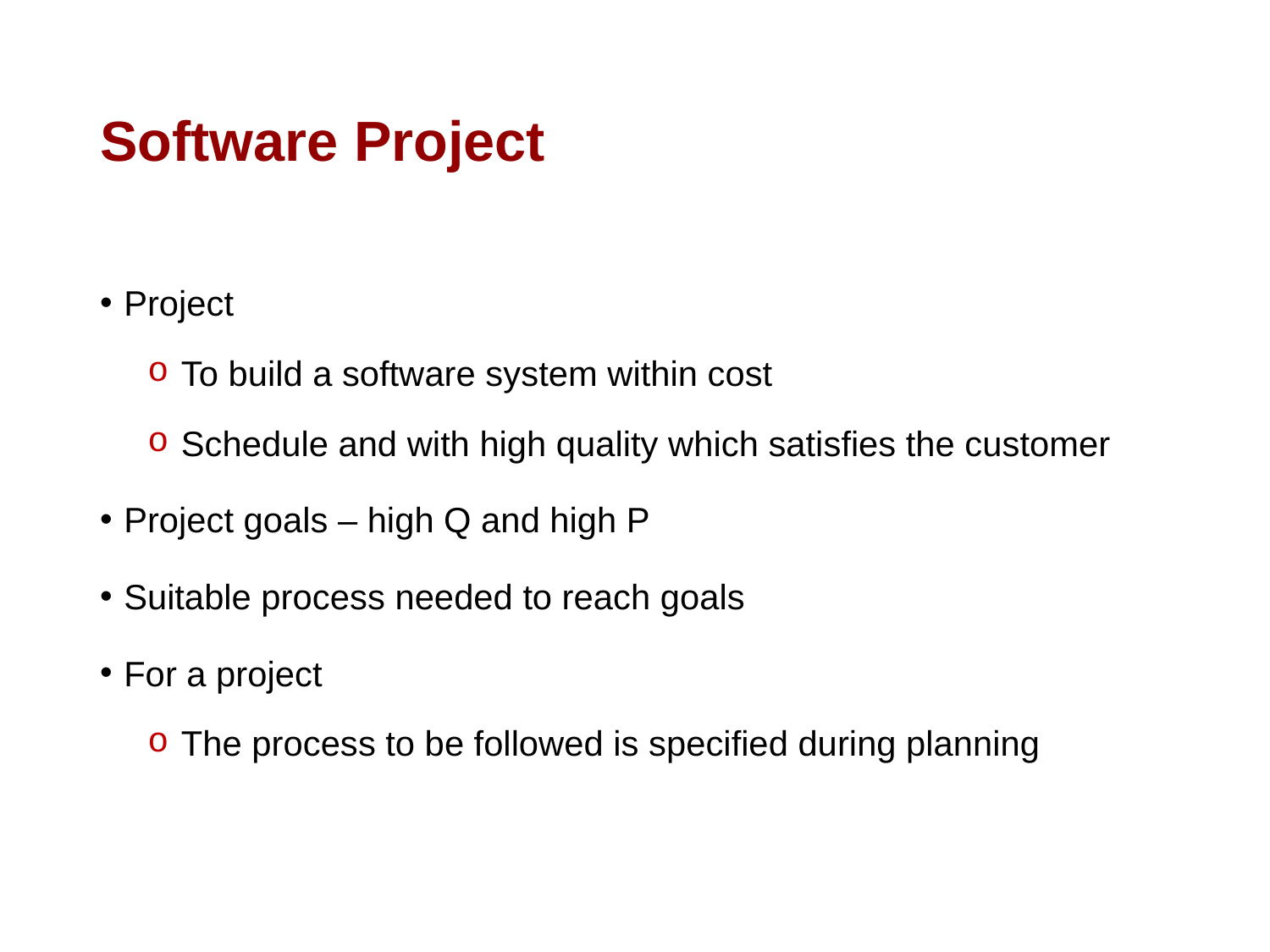

# Software Project
Project
 To build a software system within cost
 Schedule and with high quality which satisfies the customer
Project goals – high Q and high P
Suitable process needed to reach goals
For a project
 The process to be followed is specified during planning